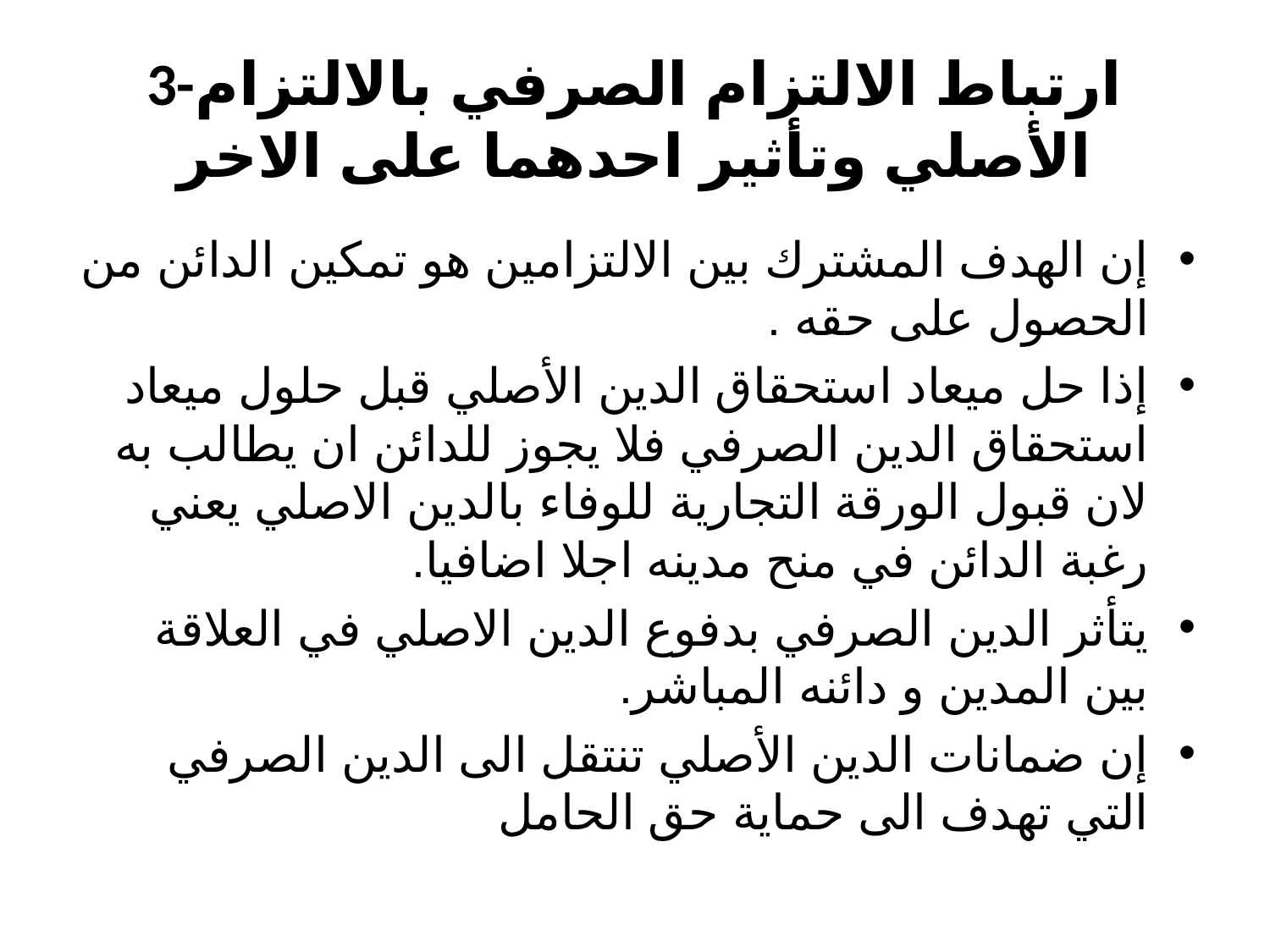

# 3-ارتباط الالتزام الصرفي بالالتزام الأصلي وتأثير احدهما على الاخر
إن الهدف المشترك بين الالتزامين هو تمكين الدائن من الحصول على حقه .
إذا حل ميعاد استحقاق الدين الأصلي قبل حلول ميعاد استحقاق الدين الصرفي فلا يجوز للدائن ان يطالب به لان قبول الورقة التجارية للوفاء بالدين الاصلي يعني رغبة الدائن في منح مدينه اجلا اضافيا.
يتأثر الدين الصرفي بدفوع الدين الاصلي في العلاقة بين المدين و دائنه المباشر.
إن ضمانات الدين الأصلي تنتقل الى الدين الصرفي التي تهدف الى حماية حق الحامل